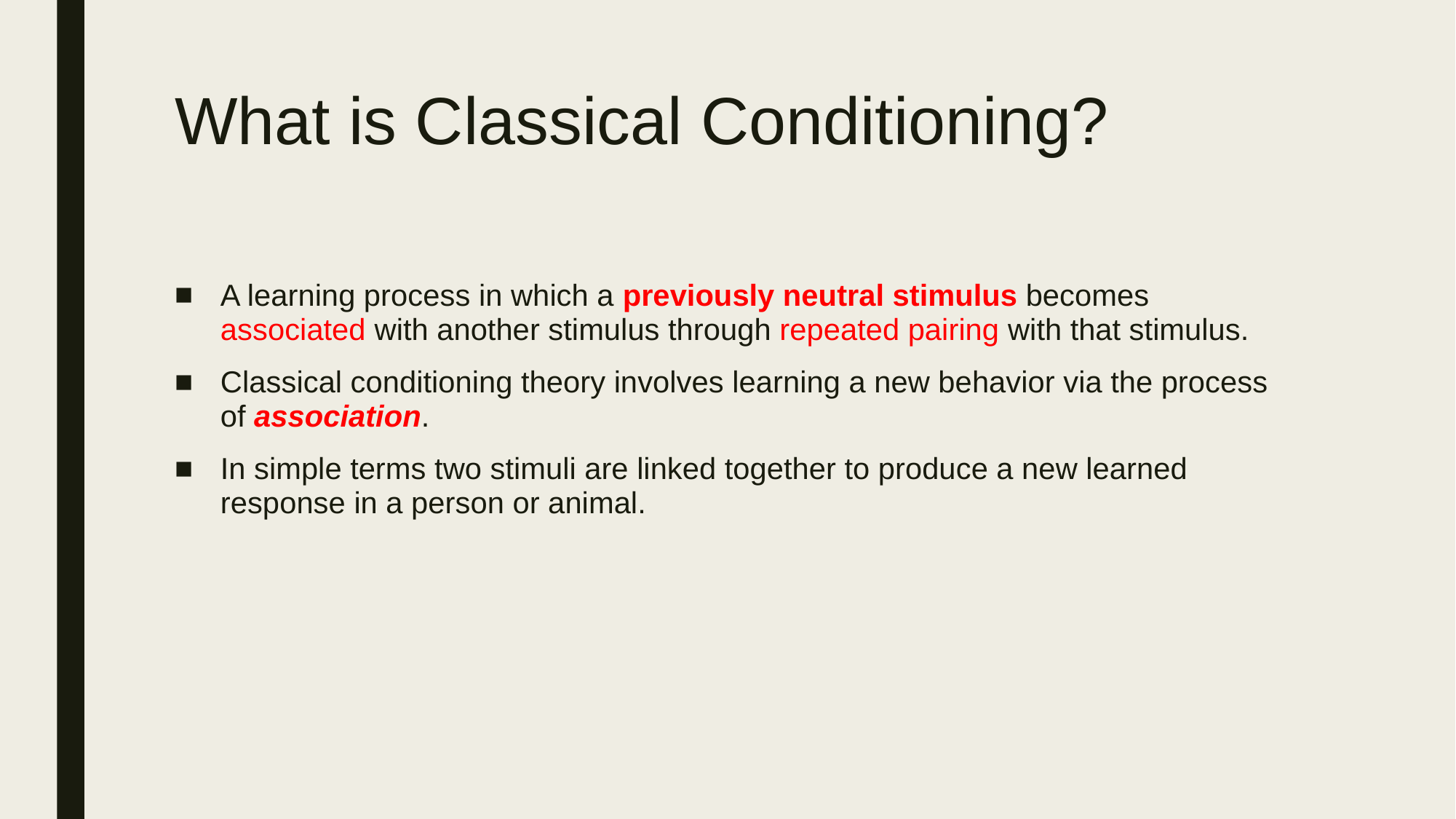

# What is Classical Conditioning?
A learning process in which a previously neutral stimulus becomes associated with another stimulus through repeated pairing with that stimulus.
Classical conditioning theory involves learning a new behavior via the process of association.
In simple terms two stimuli are linked together to produce a new learned response in a person or animal.